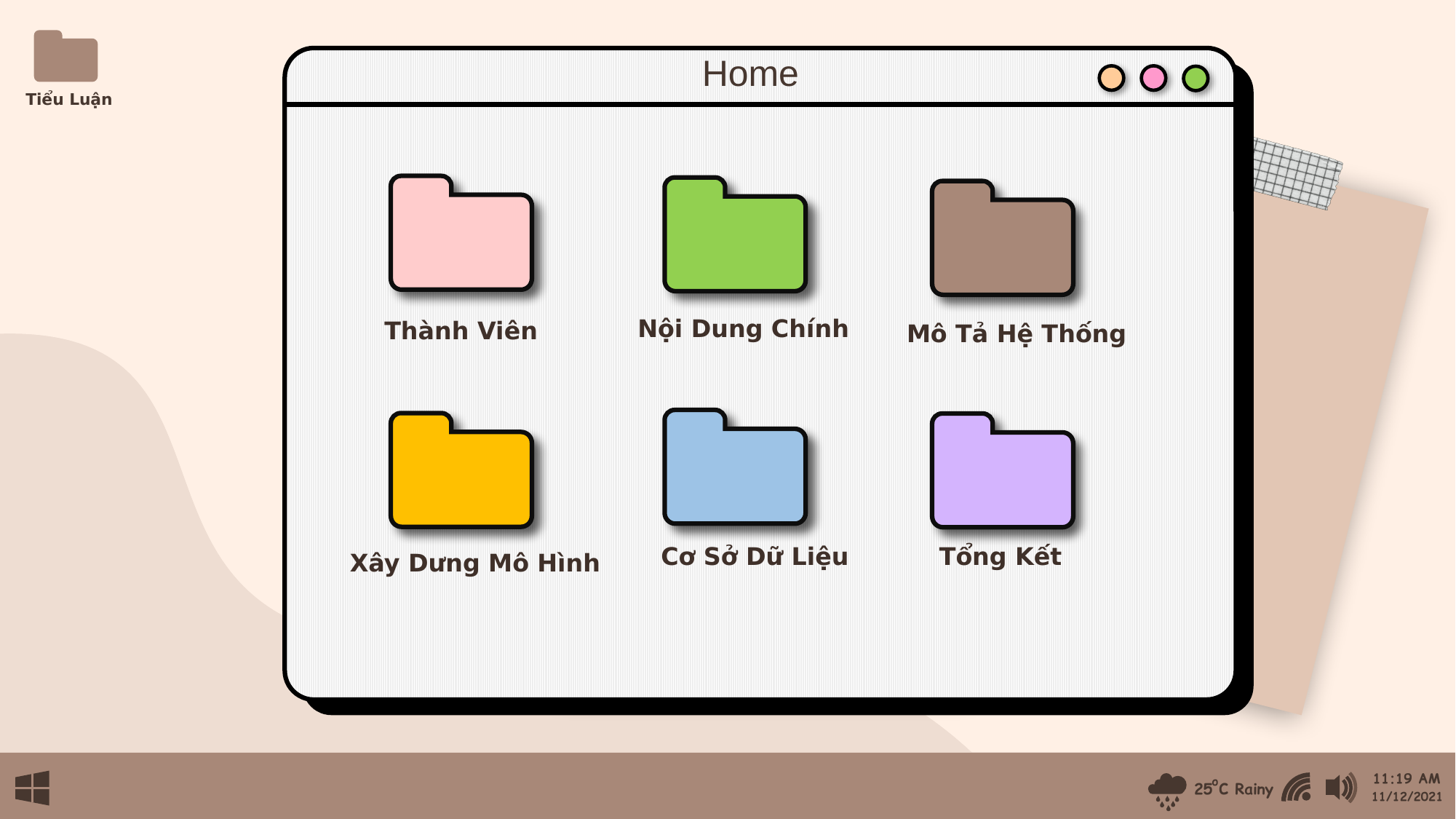

Home
Tiểu Luận

Nội Dung Chính
Thành Viên
Mô Tả Hệ Thống

Cơ Sở Dữ Liệu
Tổng Kết

Xây Dưng Mô Hình